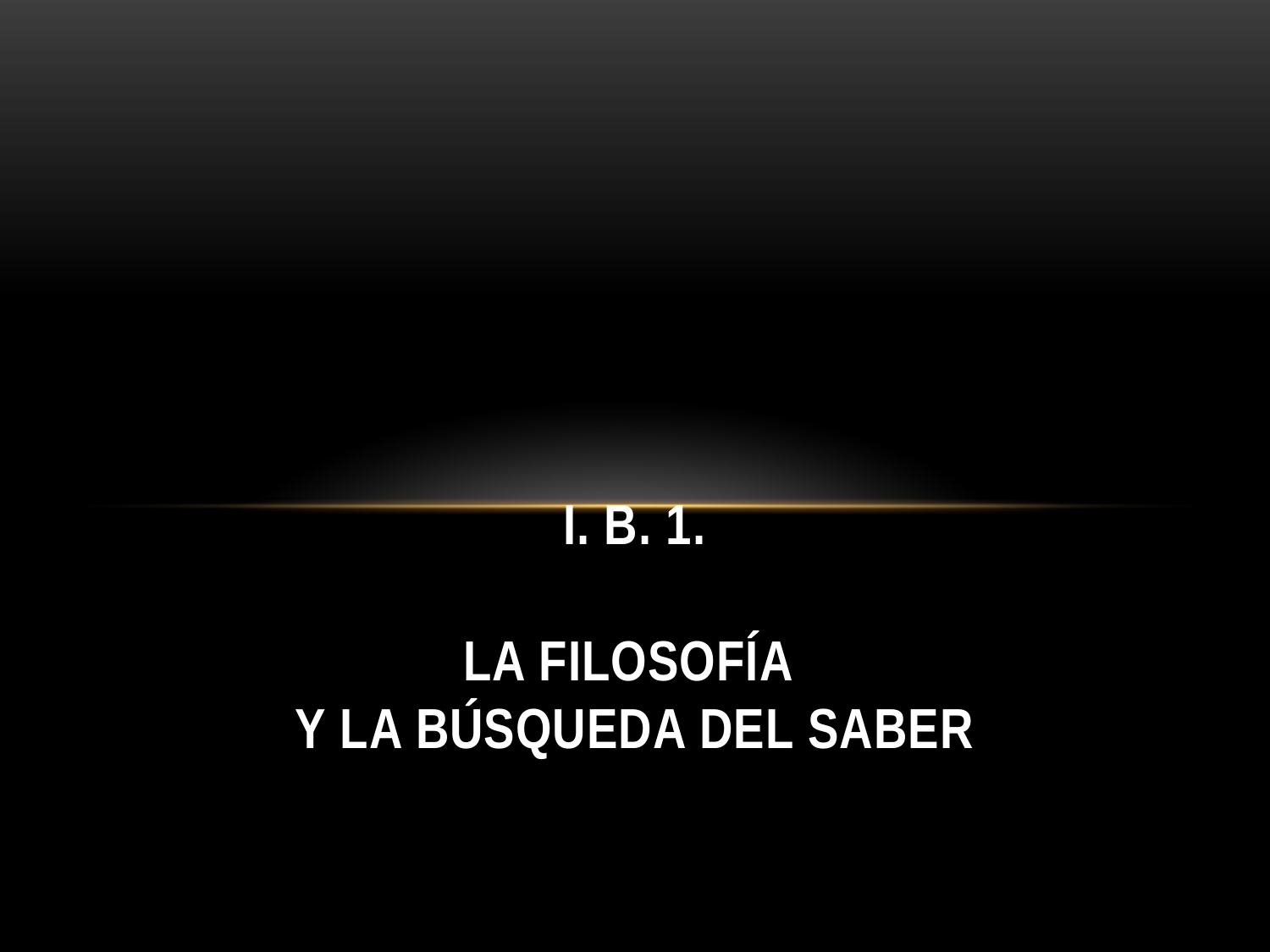

# I. B. 1. LA FILOSOFÍA Y LA BÚSQUEDA DEL SABER